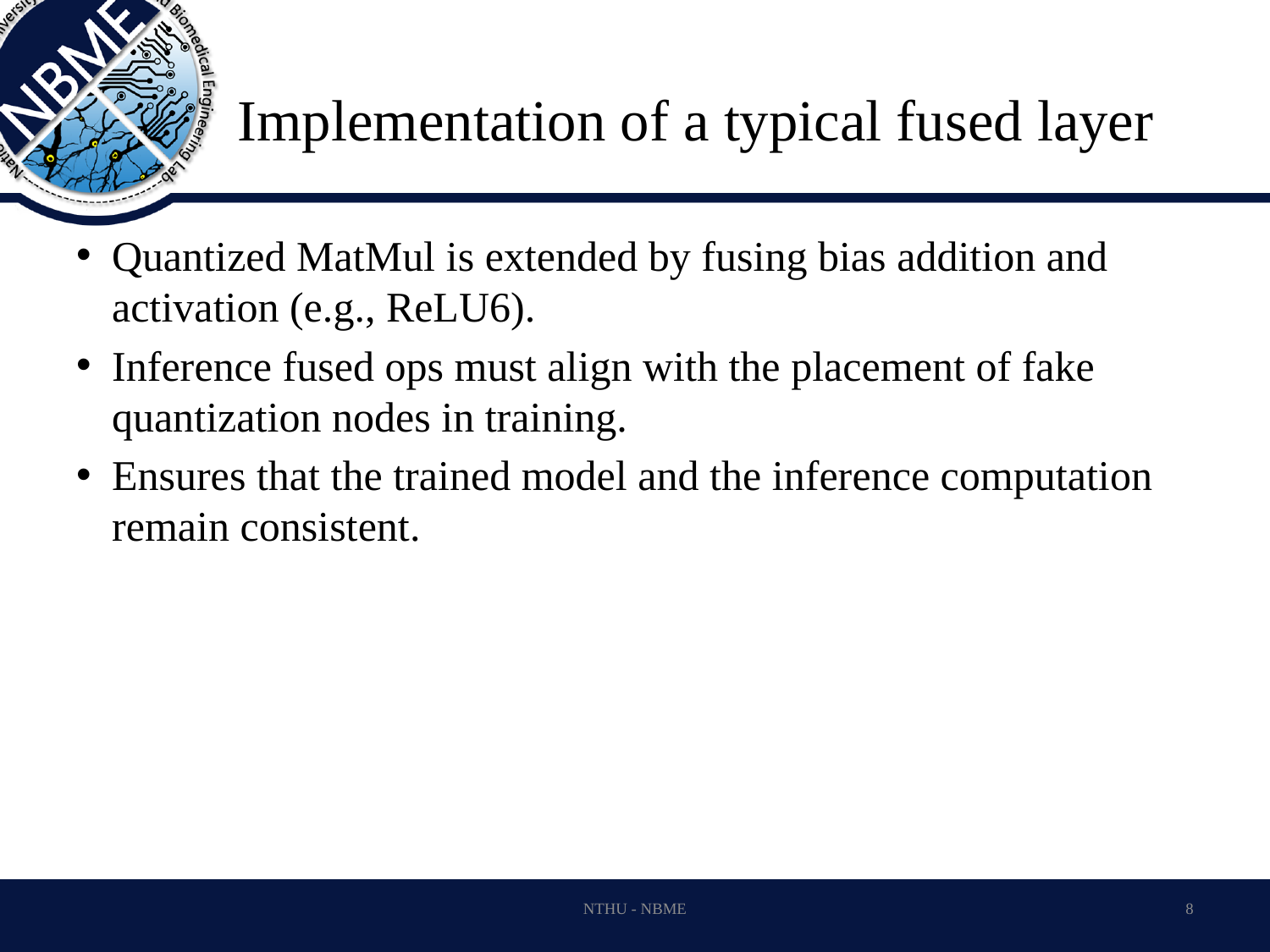

# Implementation of a typical fused layer
Quantized MatMul is extended by fusing bias addition and activation (e.g., ReLU6).
Inference fused ops must align with the placement of fake quantization nodes in training.
Ensures that the trained model and the inference computation remain consistent.

NTHU - NBME
8